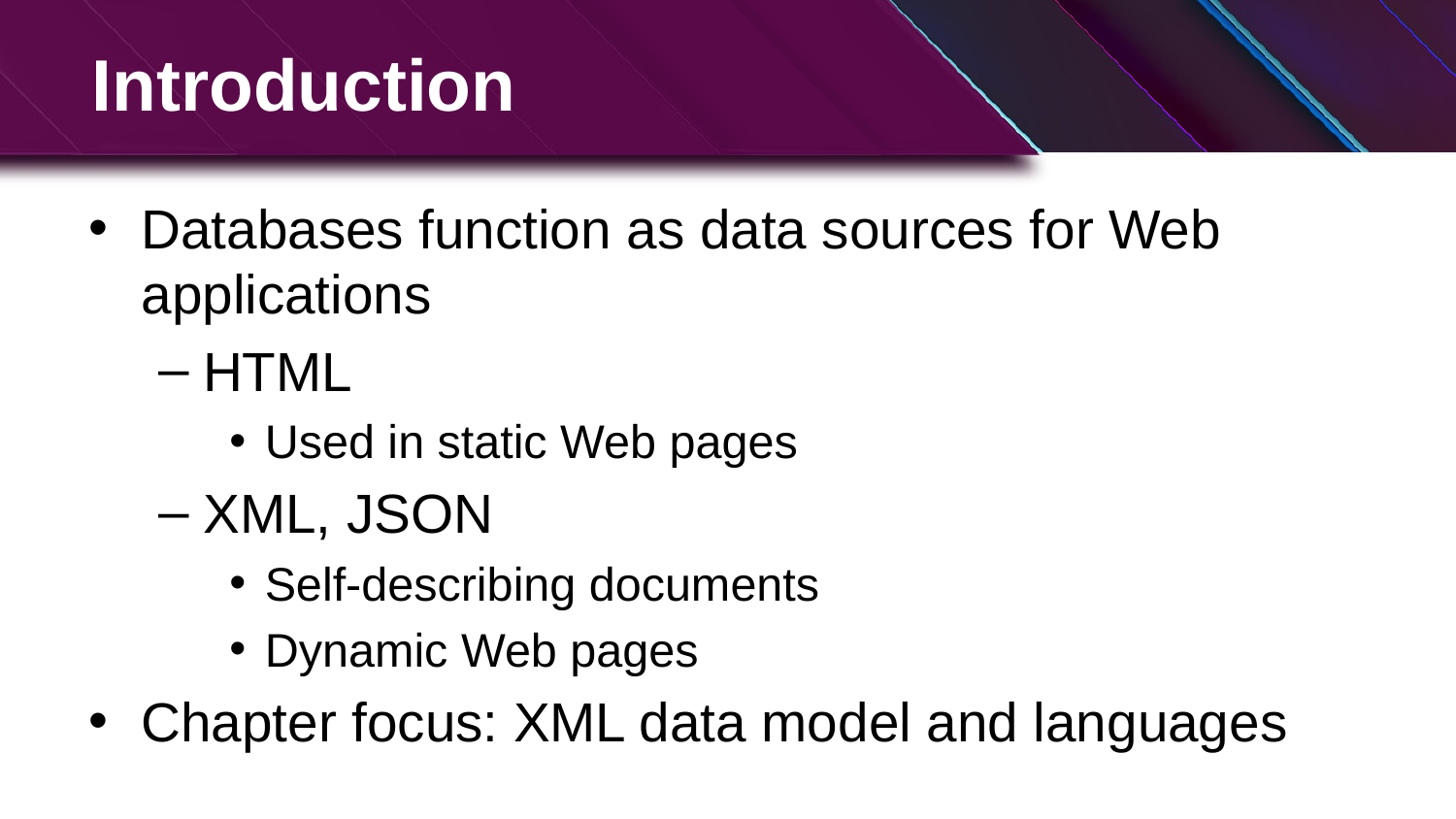

# Introduction
Databases function as data sources for Web applications
HTML
Used in static Web pages
XML, JSON
Self-describing documents
Dynamic Web pages
Chapter focus: XML data model and languages